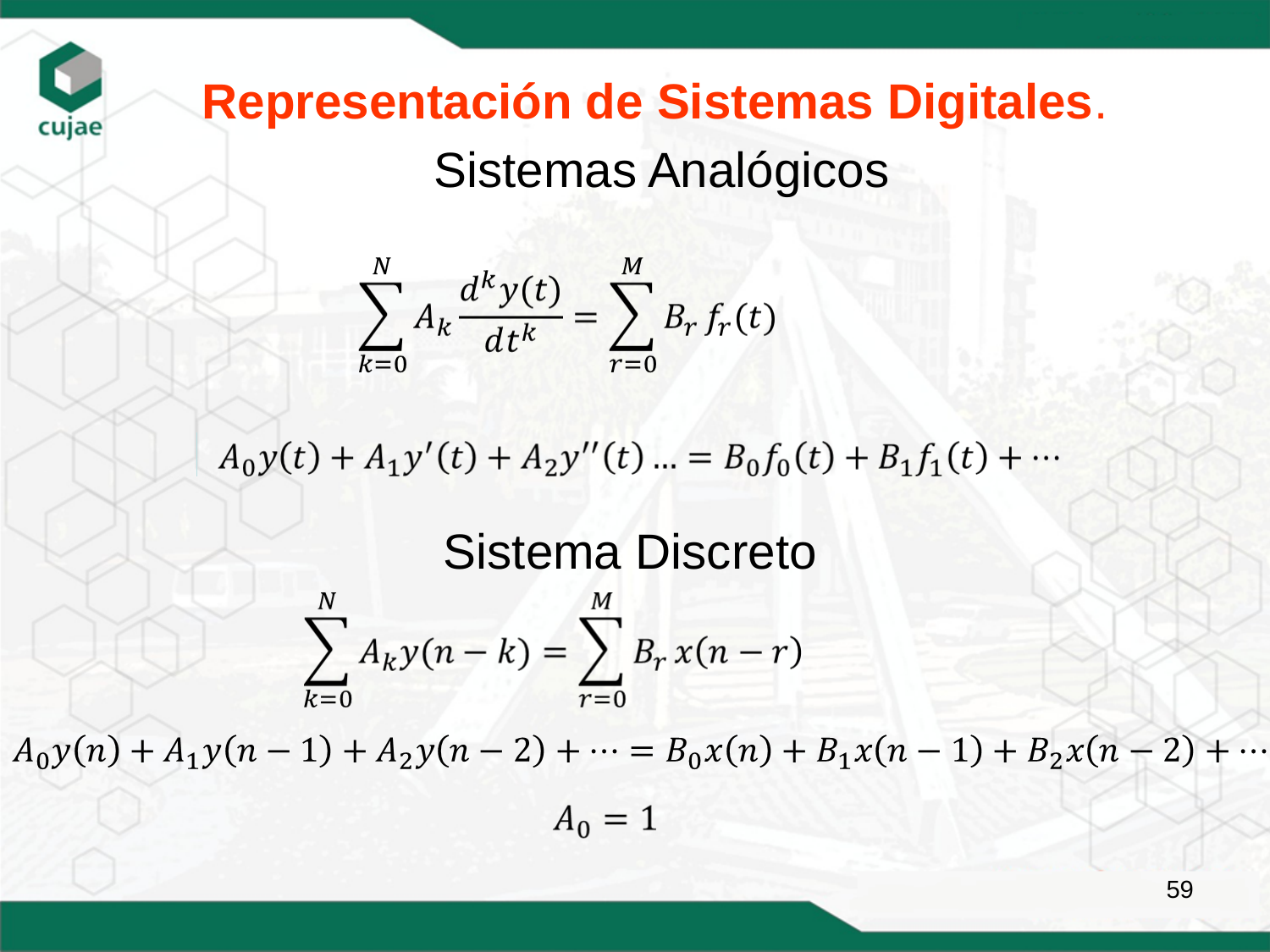

Representación de Sistemas Digitales.
Sistemas Analógicos

Sistema Discreto

59